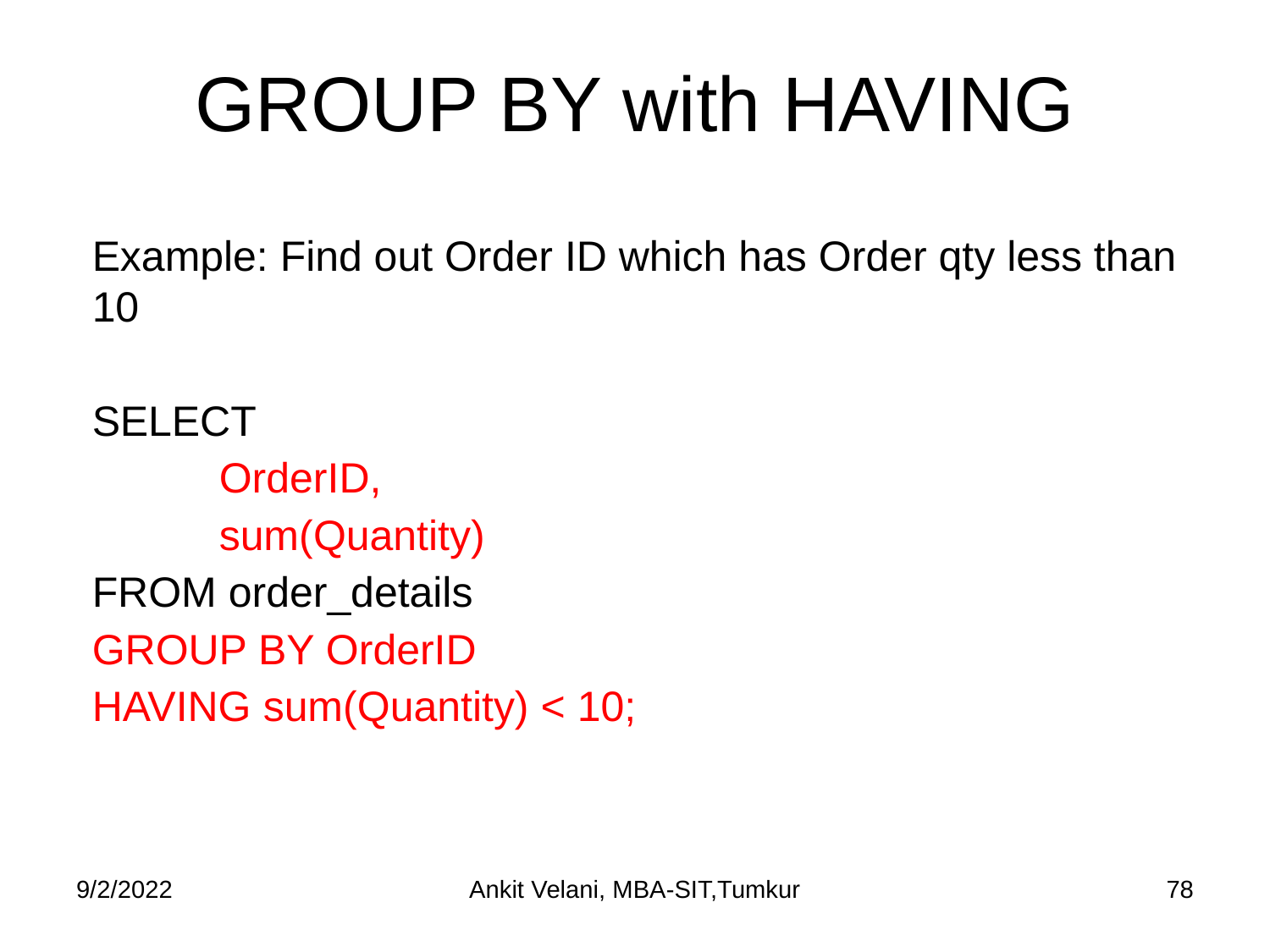

# GROUP BY with HAVING
Example: Find out Order ID which has Order qty less than 10

SELECT
	OrderID,
    	sum(Quantity)
FROM order_details
GROUP BY OrderID
HAVING sum(Quantity) < 10;

9/2/2022
Ankit Velani, MBA-SIT,Tumkur
78